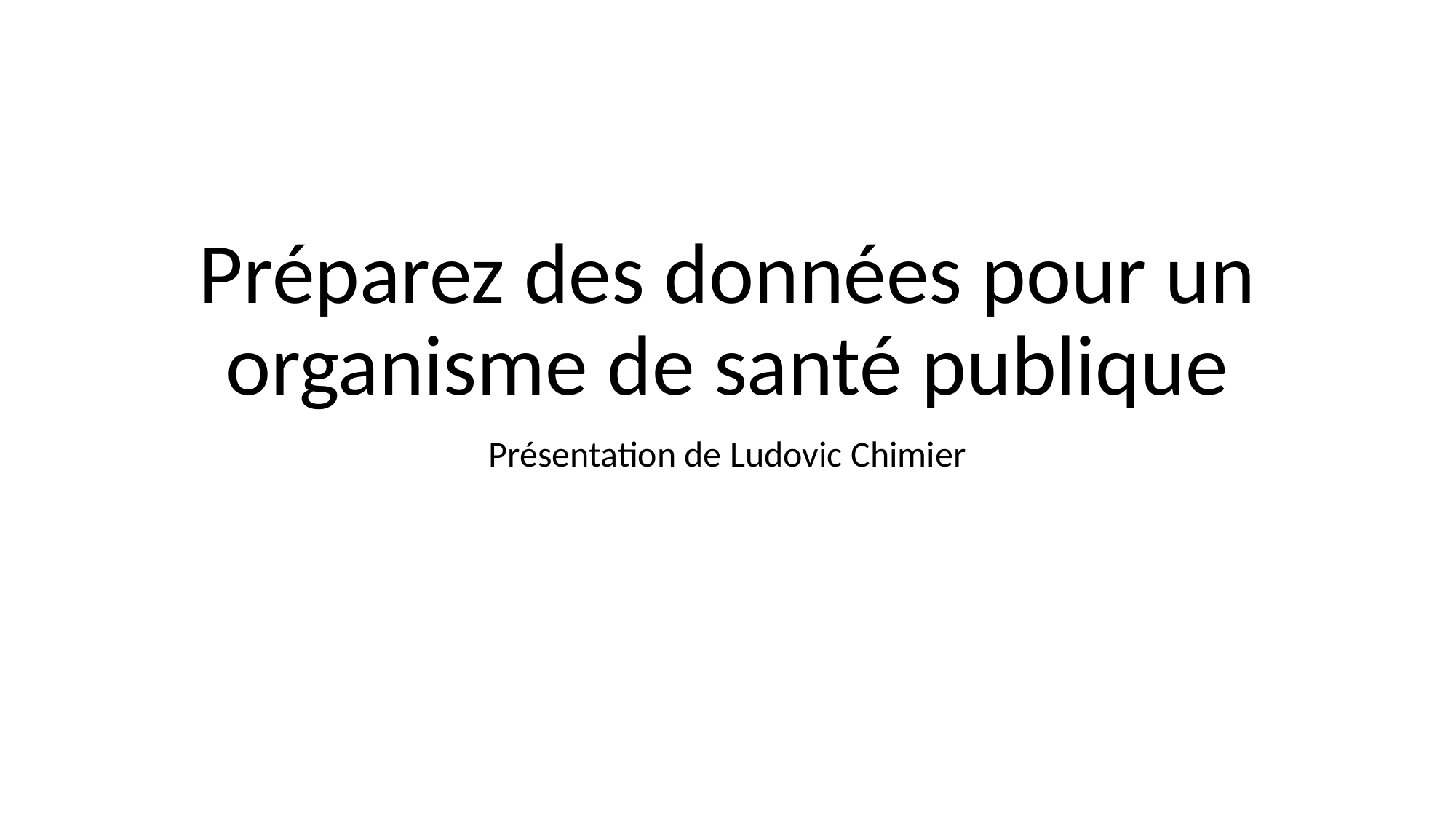

# Préparez des données pour un organisme de santé publique
Présentation de Ludovic Chimier